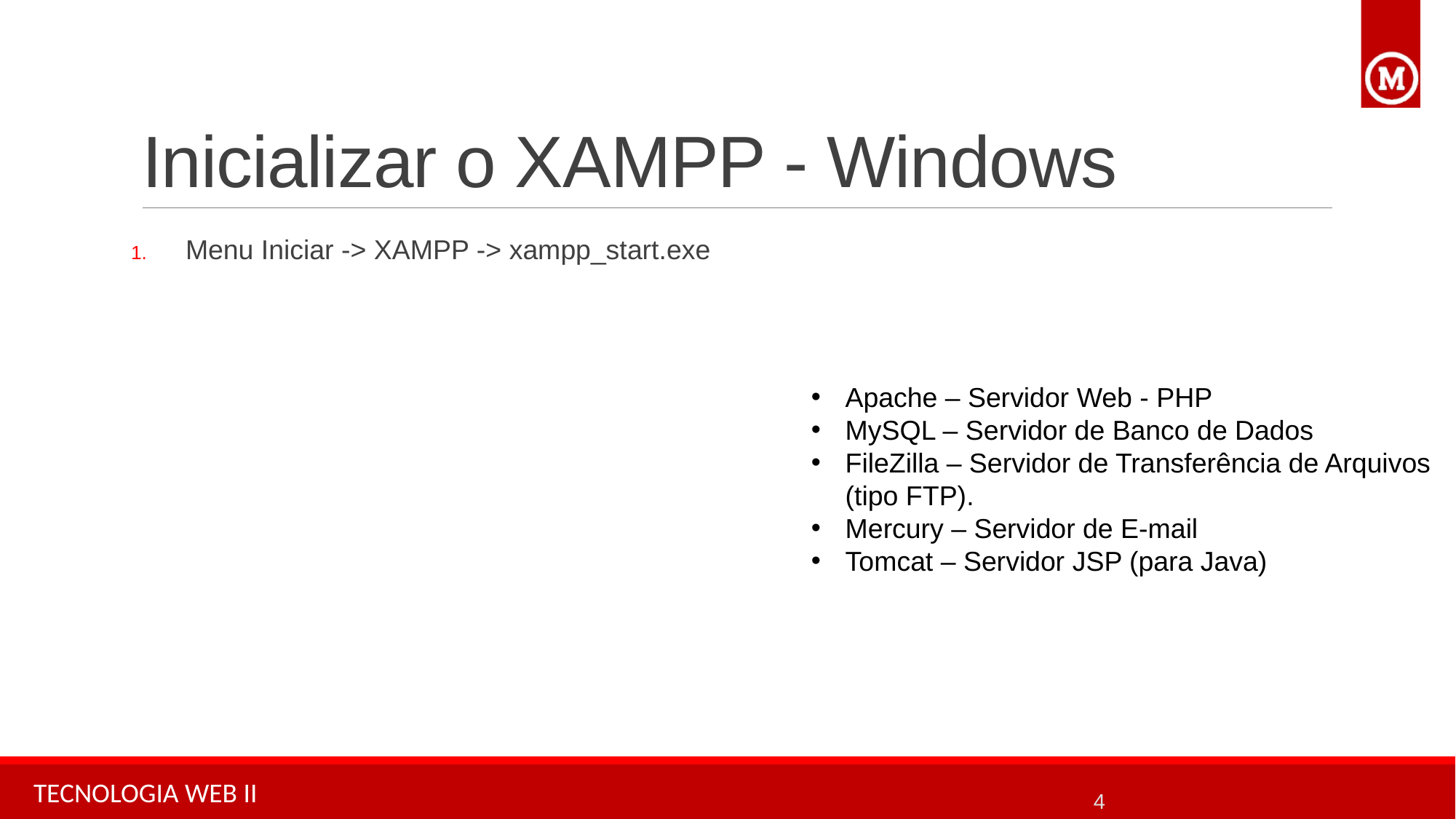

# Inicializar o XAMPP - Windows
Menu Iniciar -> XAMPP -> xampp_start.exe

Apache – Servidor Web - PHP
MySQL – Servidor de Banco de Dados
FileZilla – Servidor de Transferência de Arquivos (tipo FTP).
Mercury – Servidor de E-mail
Tomcat – Servidor JSP (para Java)

4